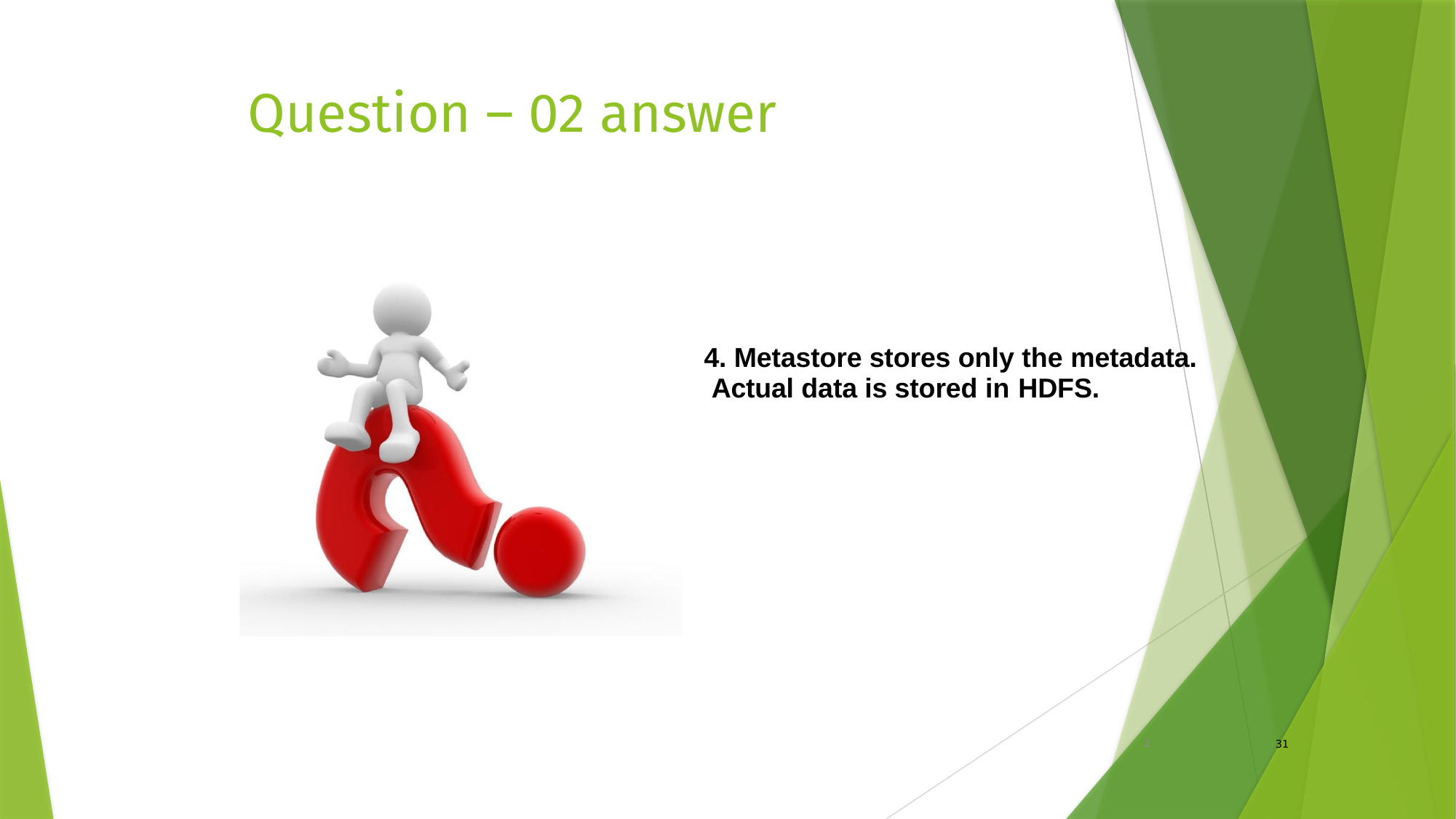

Question – 02 answer

4. Metastore stores only the metadata.  Actual data is stored in HDFS.
31
2